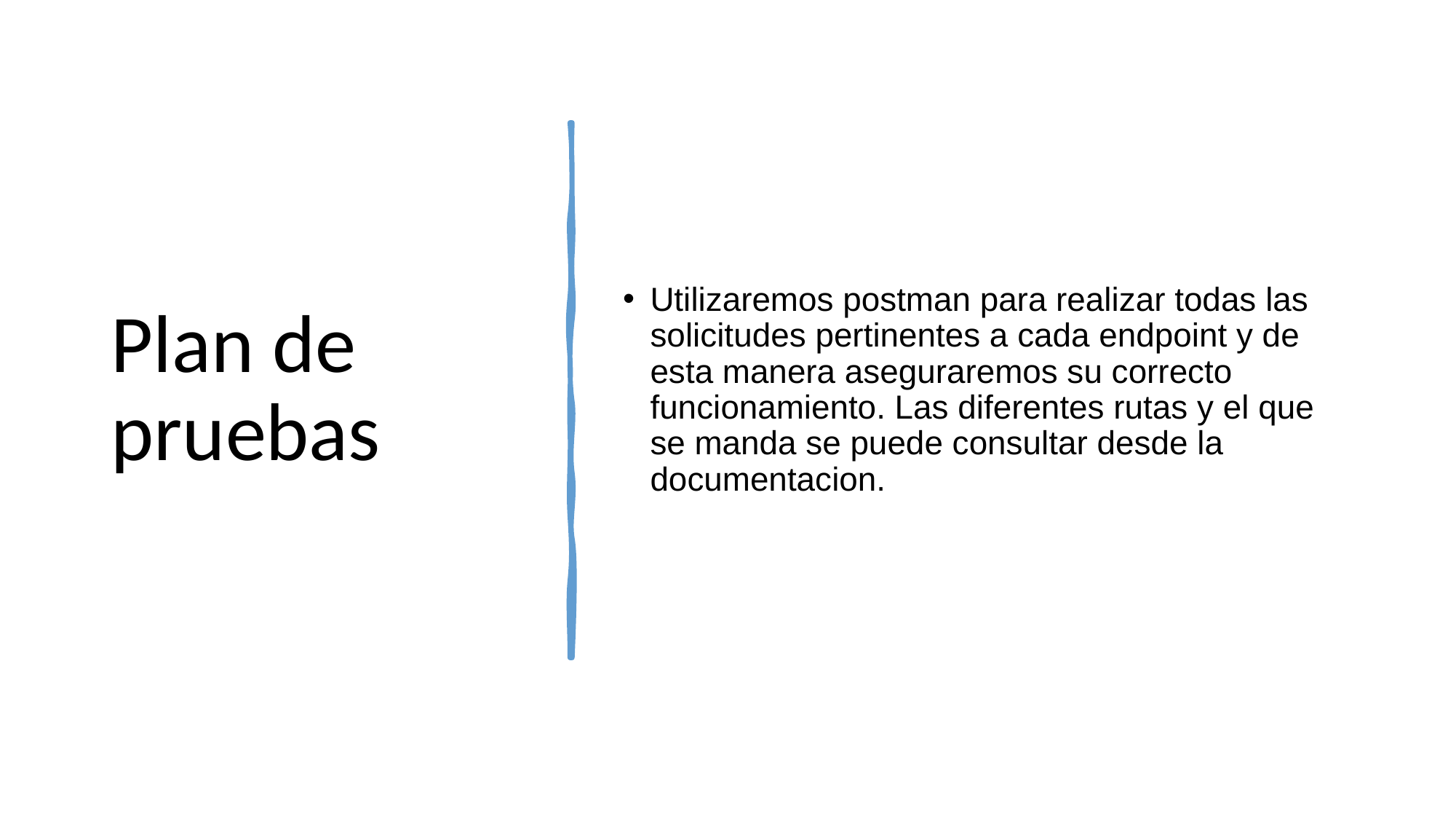

# Plan de pruebas
Utilizaremos postman para realizar todas las solicitudes pertinentes a cada endpoint y de esta manera aseguraremos su correcto funcionamiento. Las diferentes rutas y el que se manda se puede consultar desde la documentacion.